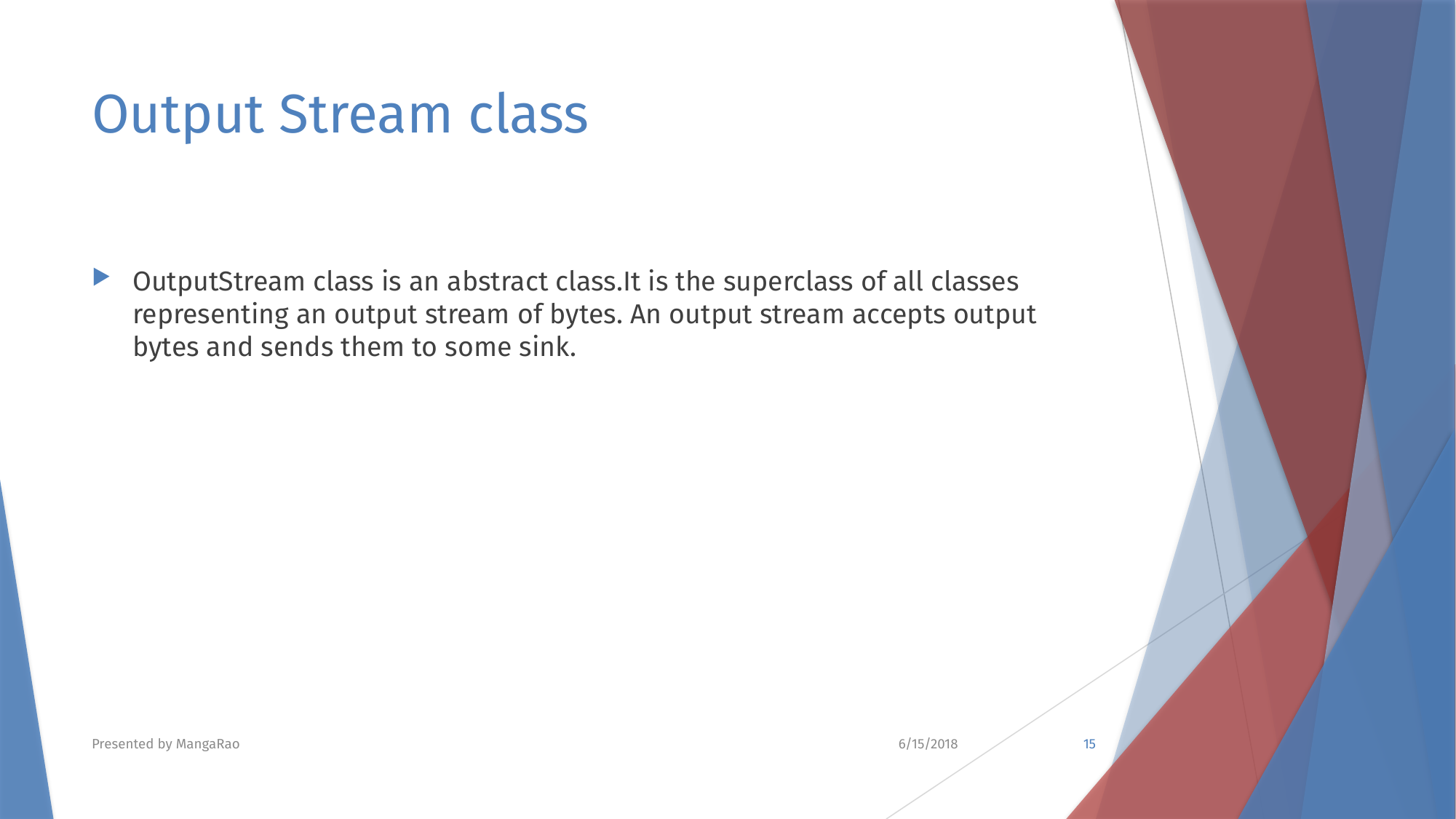

# Output Stream class
OutputStream class is an abstract class.It is the superclass of all classes representing an output stream of bytes. An output stream accepts output bytes and sends them to some sink.
Presented by MangaRao
6/15/2018
15